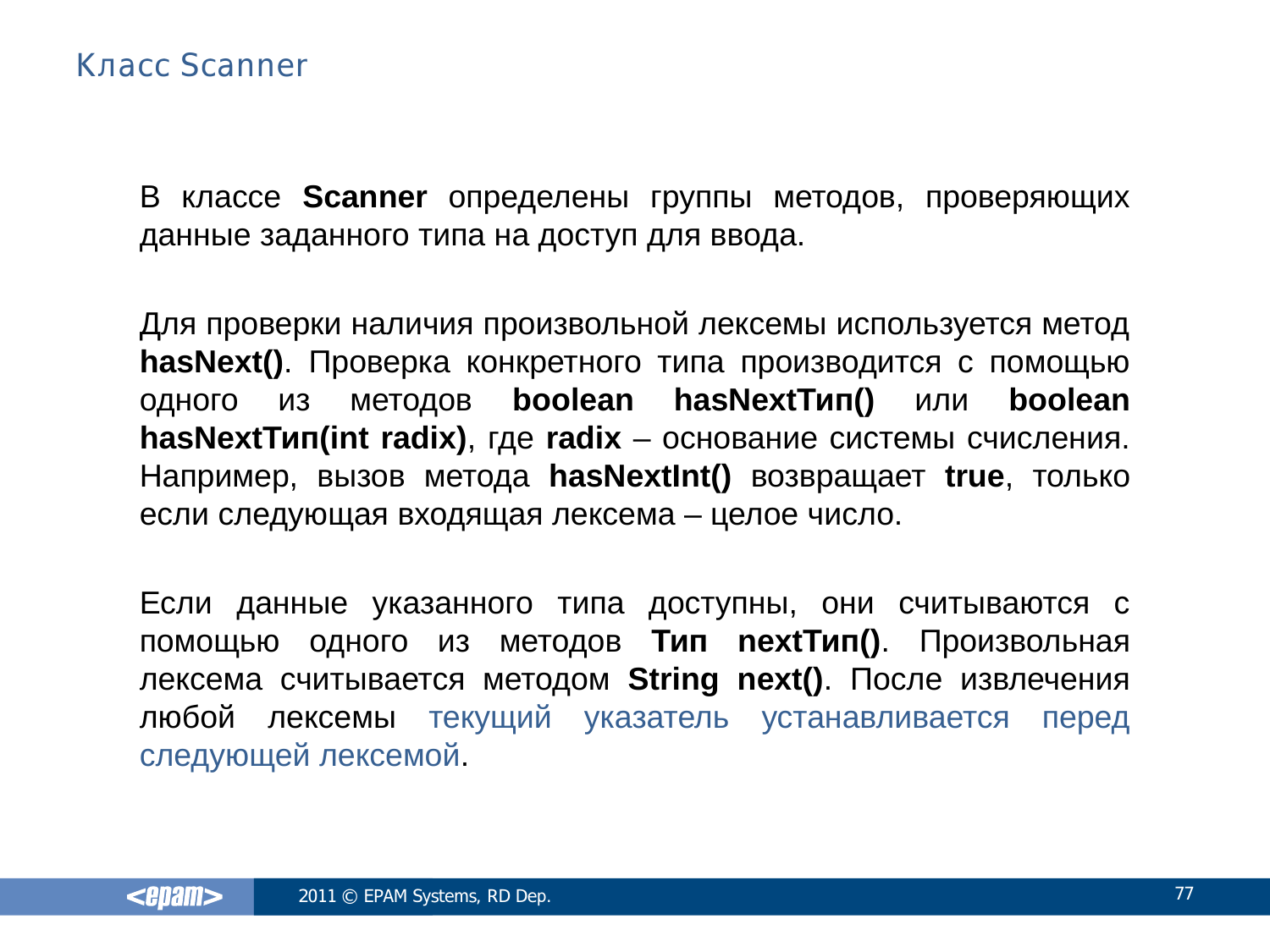

# Класс Scanner
В классе Scanner определены группы методов, проверяющих данные заданного типа на доступ для ввода.

Для проверки наличия произвольной лексемы используется метод hasNext(). Проверка конкретного типа производится с помощью одного из методов boolean hasNextТип() или boolean hasNextТип(int radix), где radix – основание системы счисления. Например, вызов метода hasNextInt() возвращает true, только если следующая входящая лексема – целое число.

Если данные указанного типа доступны, они считываются с помощью одного из методов Тип nextТип(). Произвольная лексема считывается методом String next(). После извлечения любой лексемы текущий указатель устанавливается перед следующей лексемой.
77
2011 © EPAM Systems, RD Dep.